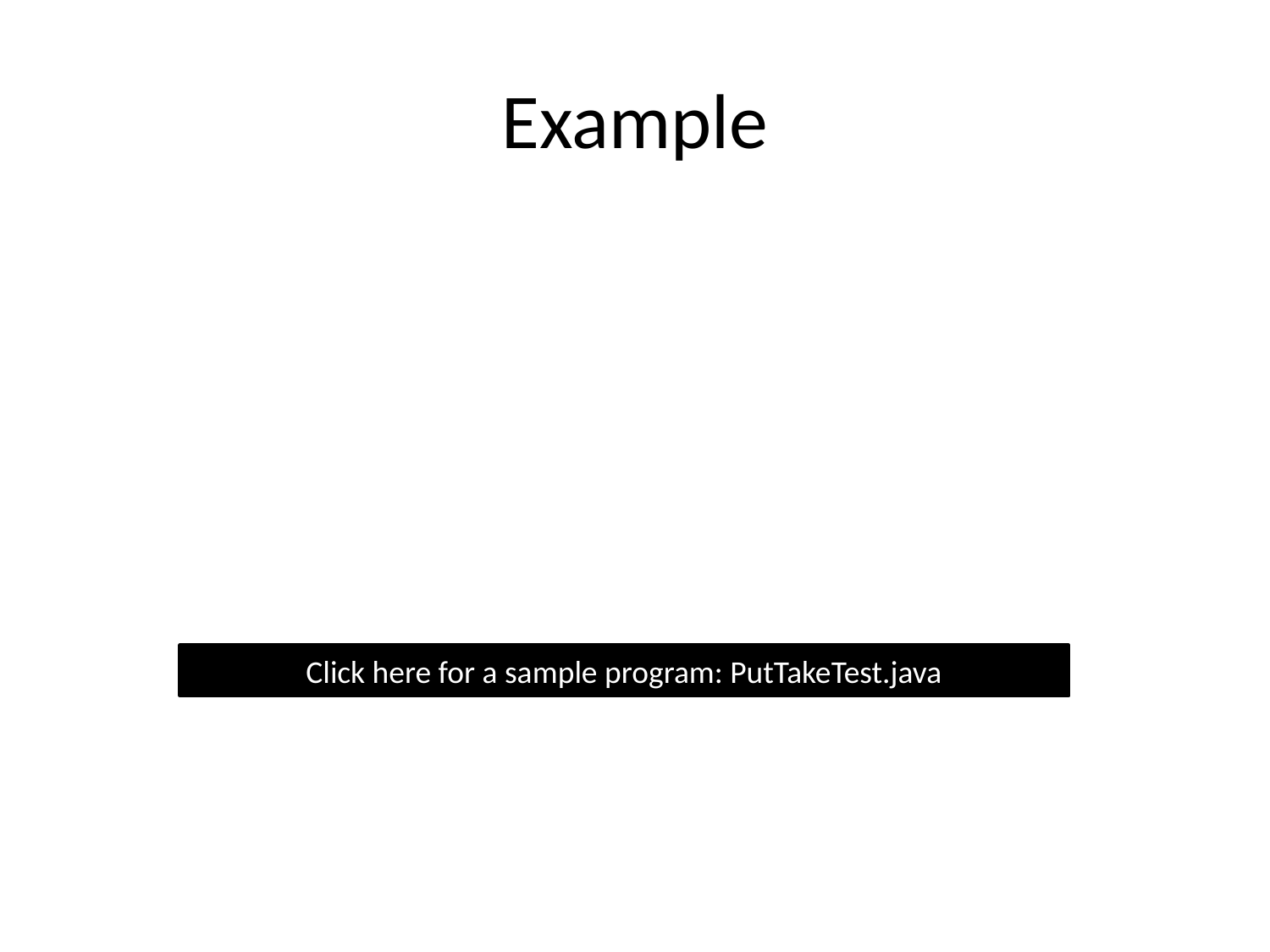

# Example

Click here for a sample program: PutTakeTest.java